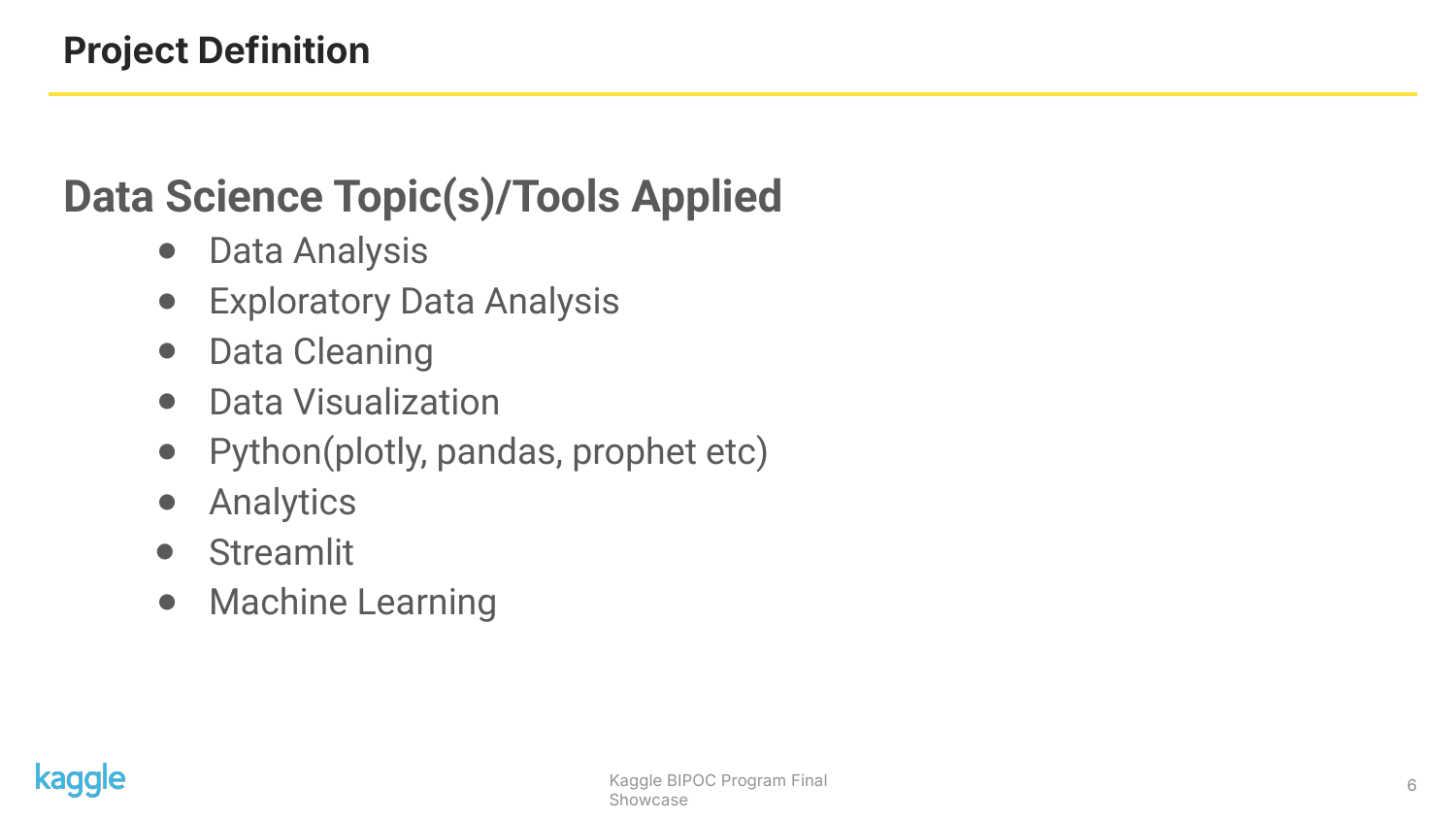

# Project Definition
Data Science Topic(s)/Tools Applied
Data Analysis
Exploratory Data Analysis
Data Cleaning
Data Visualization
Python(plotly, pandas, prophet etc)
Analytics
Streamlit
Machine Learning
6